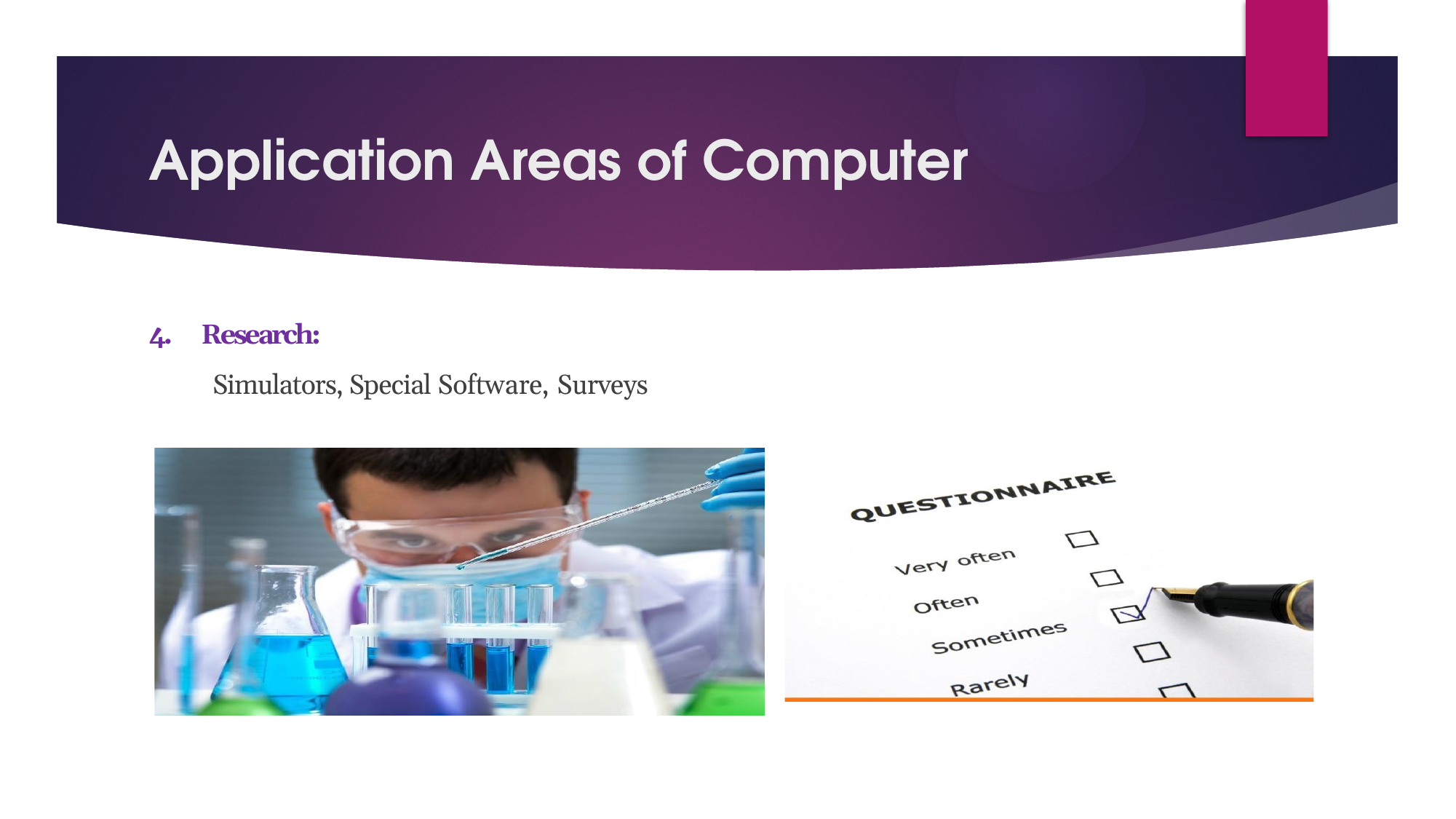

# Application Areas of Computer
4.     Research:
           Simulators, Special Software,  Surveys